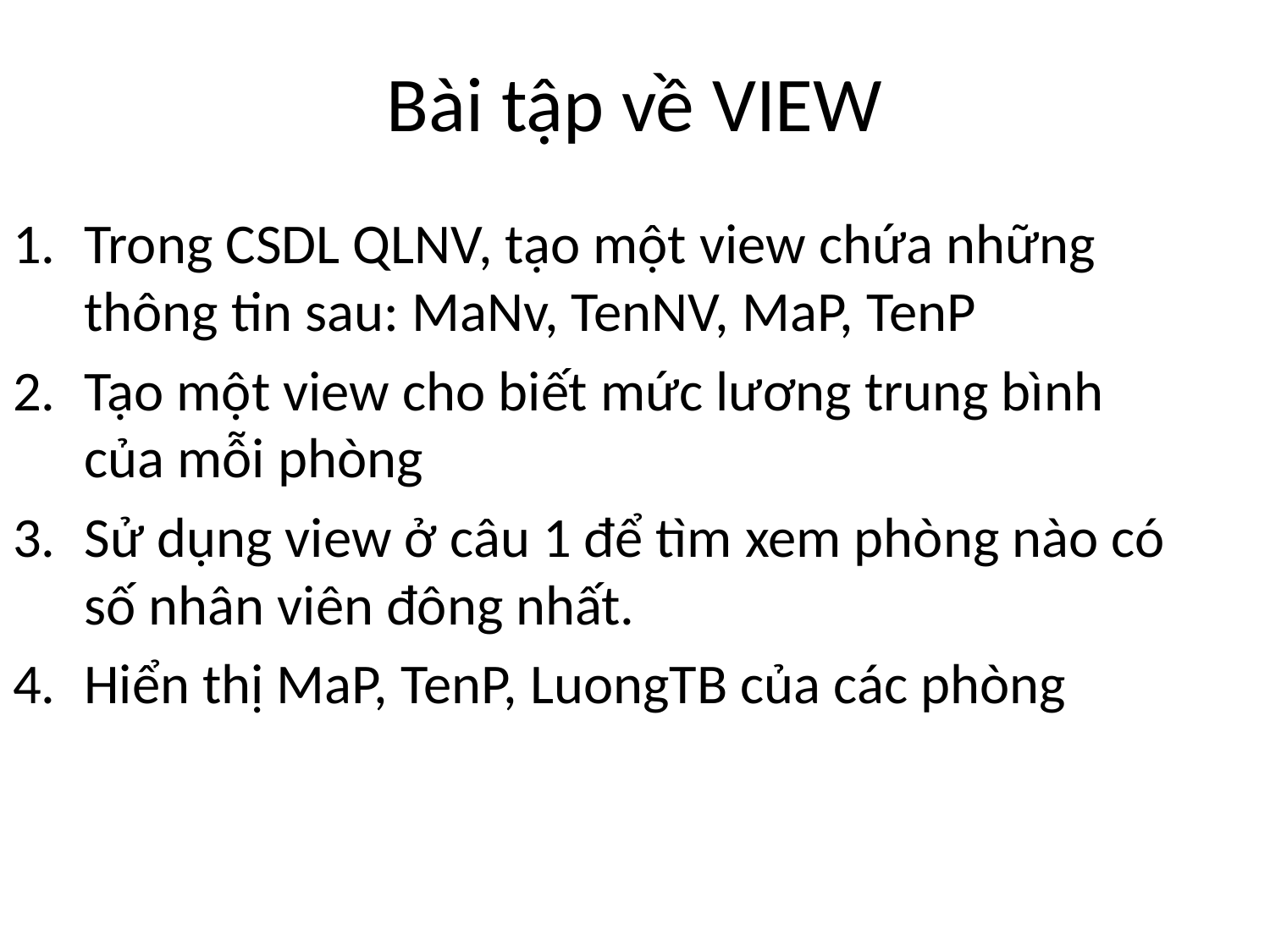

# Bài tập về VIEW
Trong CSDL QLNV, tạo một view chứa những thông tin sau: MaNv, TenNV, MaP, TenP
Tạo một view cho biết mức lương trung bình của mỗi phòng
Sử dụng view ở câu 1 để tìm xem phòng nào có số nhân viên đông nhất.
Hiển thị MaP, TenP, LuongTB của các phòng